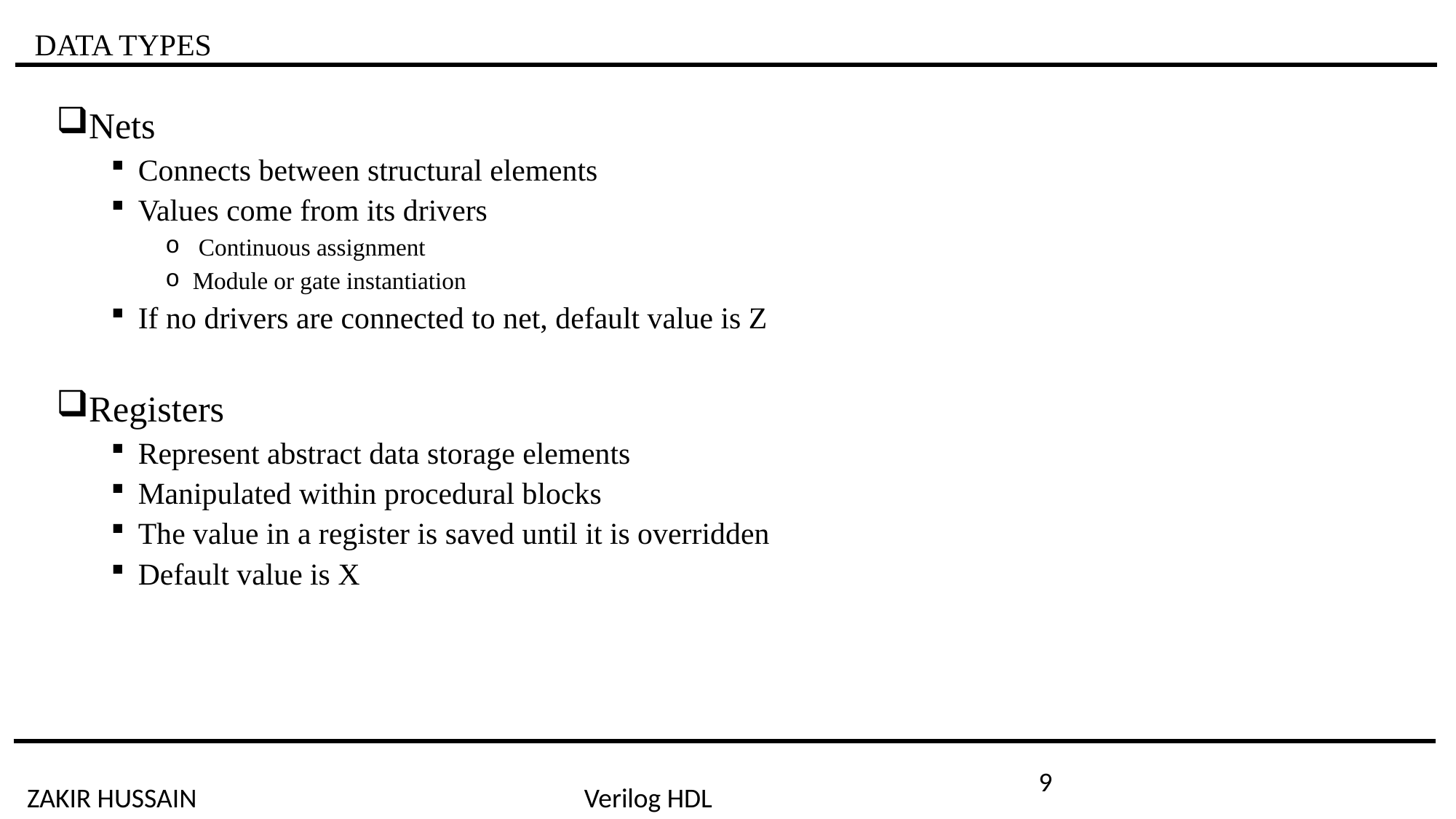

# DATA TYPES
Nets
Connects between structural elements
Values come from its drivers
 Continuous assignment
Module or gate instantiation
If no drivers are connected to net, default value is Z

Registers
Represent abstract data storage elements
Manipulated within procedural blocks
The value in a register is saved until it is overridden
Default value is X
9